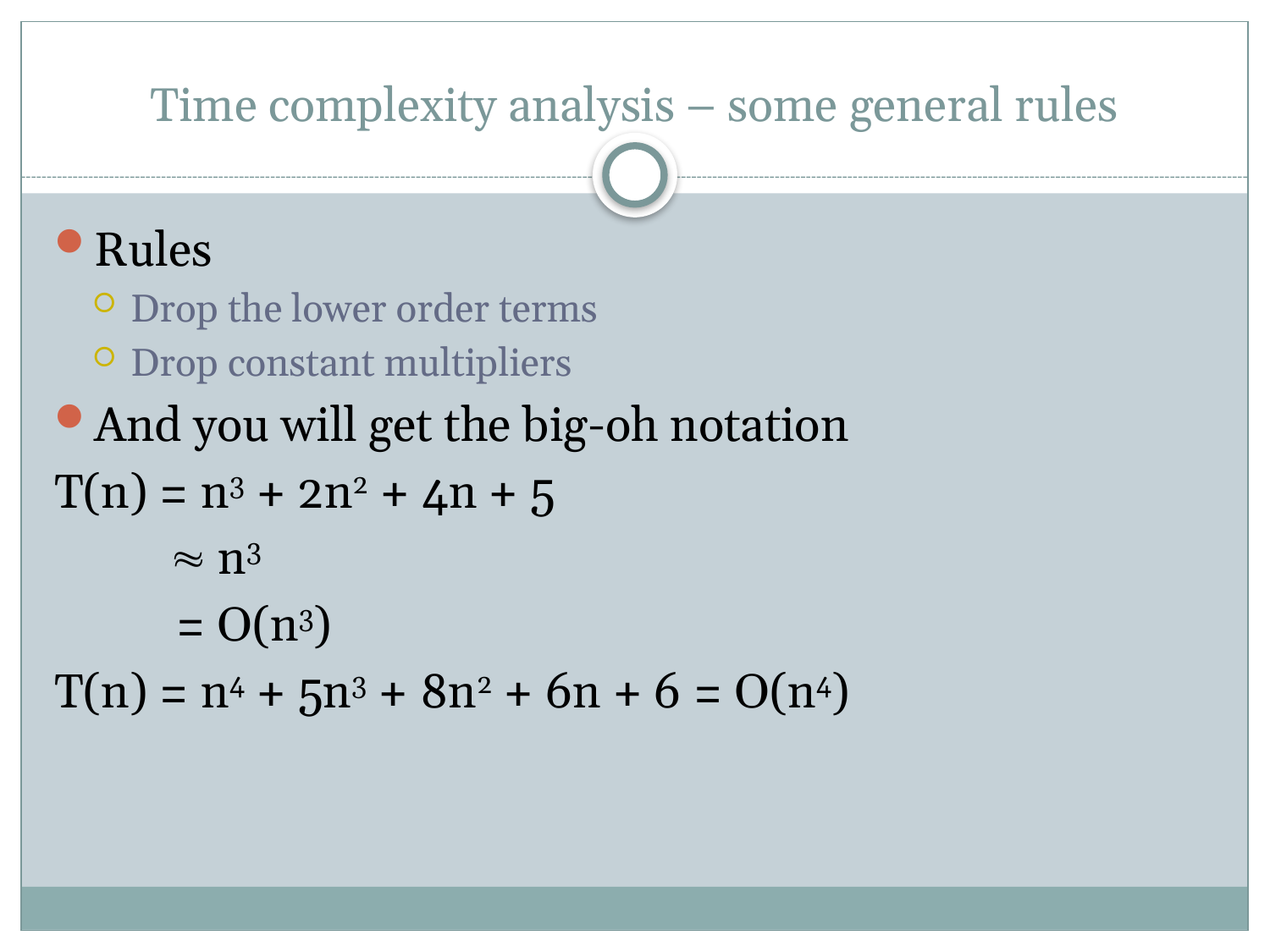

# Time complexity analysis – some general rules
Rules
Drop the lower order terms
Drop constant multipliers
And you will get the big-oh notation
T(n) = n3 + 2n2 + 4n + 5
          ≈ n3
           = O(n3)
T(n) = n4 + 5n3 + 8n2 + 6n + 6 = O(n4)